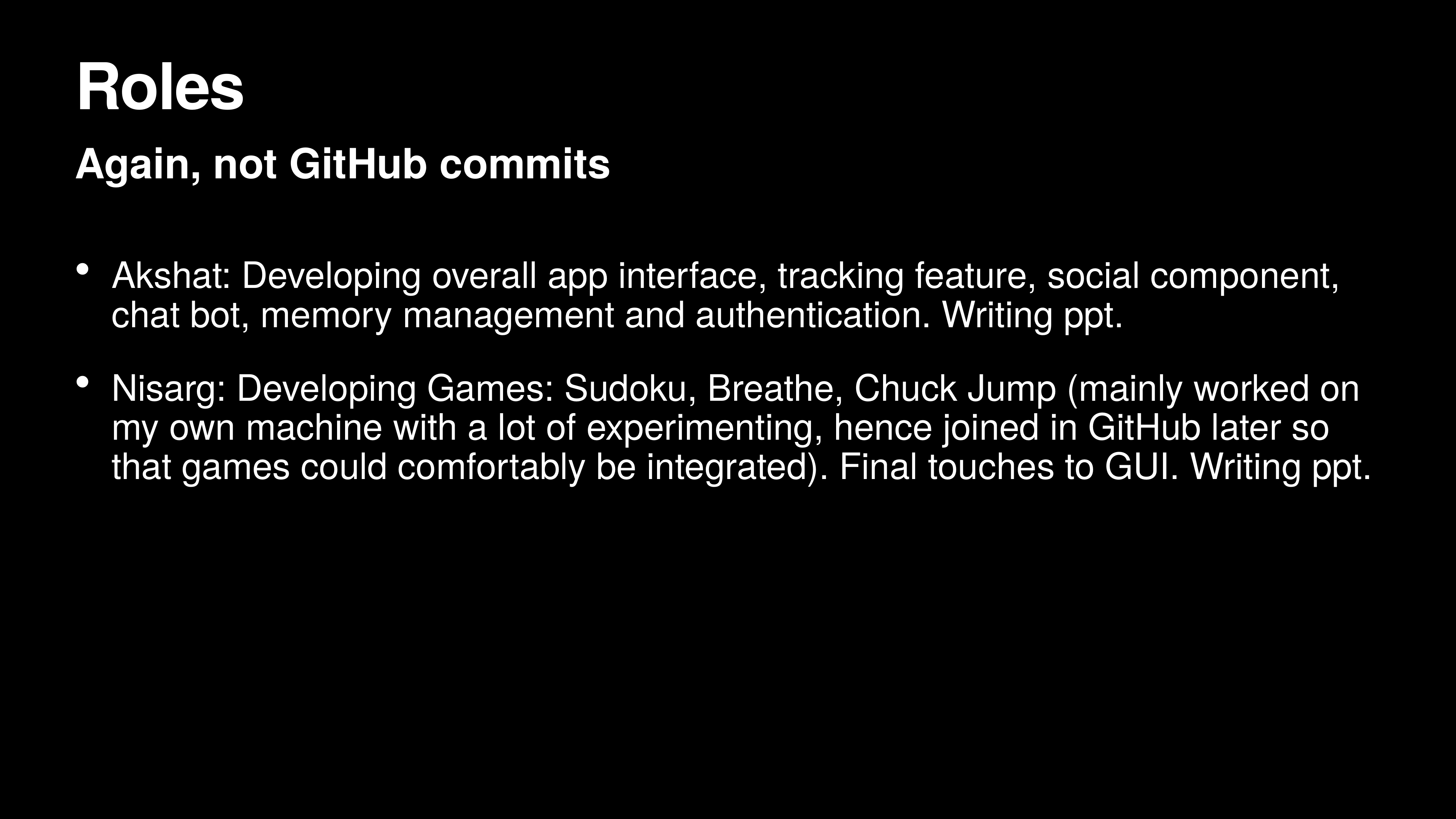

# Roles
Again, not GitHub commits
Akshat: Developing overall app interface, tracking feature, social component, chat bot, memory management and authentication. Writing ppt.
Nisarg: Developing Games: Sudoku, Breathe, Chuck Jump (mainly worked on my own machine with a lot of experimenting, hence joined in GitHub later so that games could comfortably be integrated). Final touches to GUI. Writing ppt.